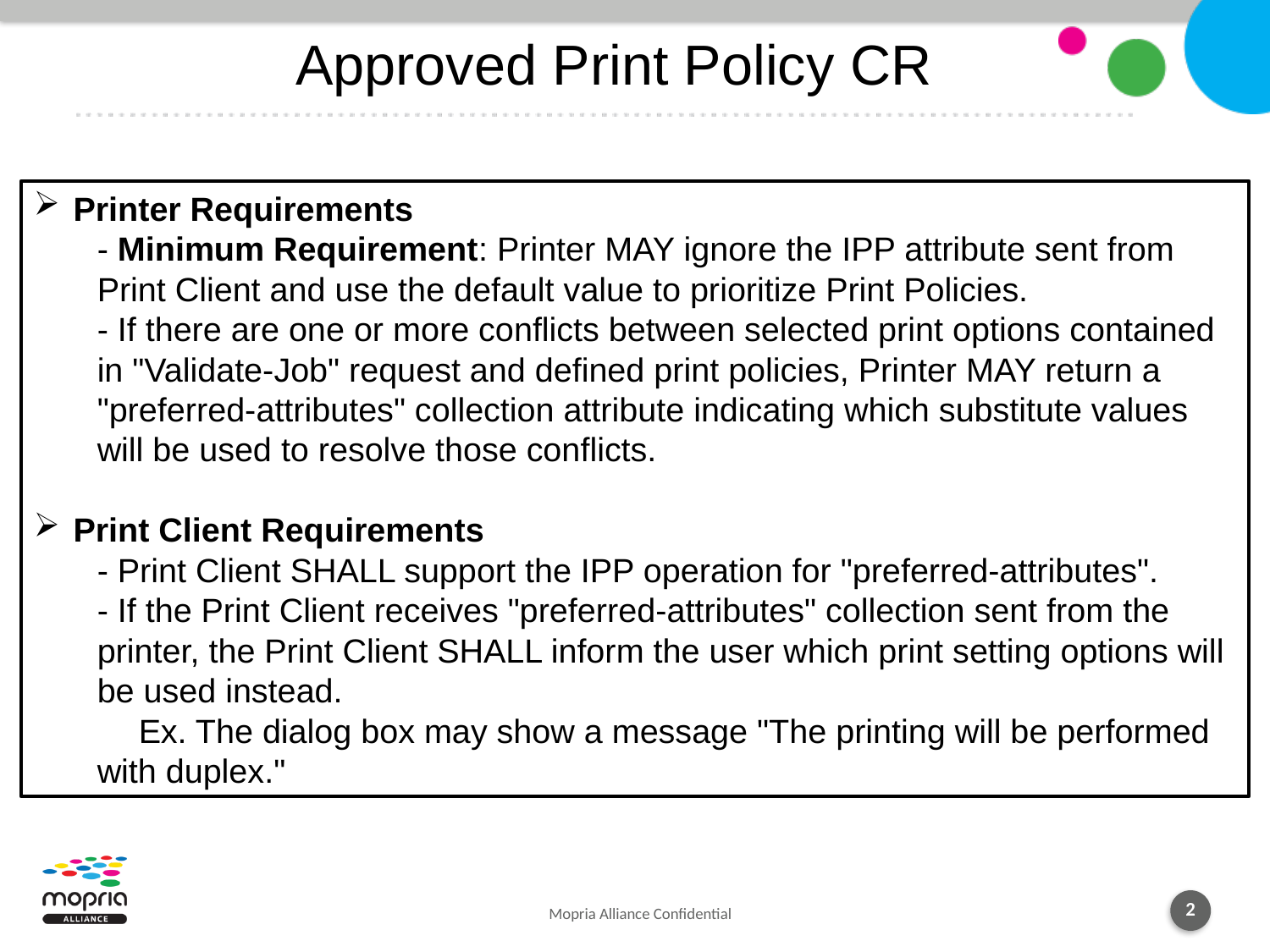

# Approved Print Policy CR
Printer Requirements
- Minimum Requirement: Printer MAY ignore the IPP attribute sent from Print Client and use the default value to prioritize Print Policies.
- If there are one or more conflicts between selected print options contained in "Validate-Job" request and defined print policies, Printer MAY return a "preferred-attributes" collection attribute indicating which substitute values will be used to resolve those conflicts.

Print Client Requirements
- Print Client SHALL support the IPP operation for "preferred-attributes".
- If the Print Client receives "preferred-attributes" collection sent from the printer, the Print Client SHALL inform the user which print setting options will be used instead.
　Ex. The dialog box may show a message "The printing will be performed with duplex."